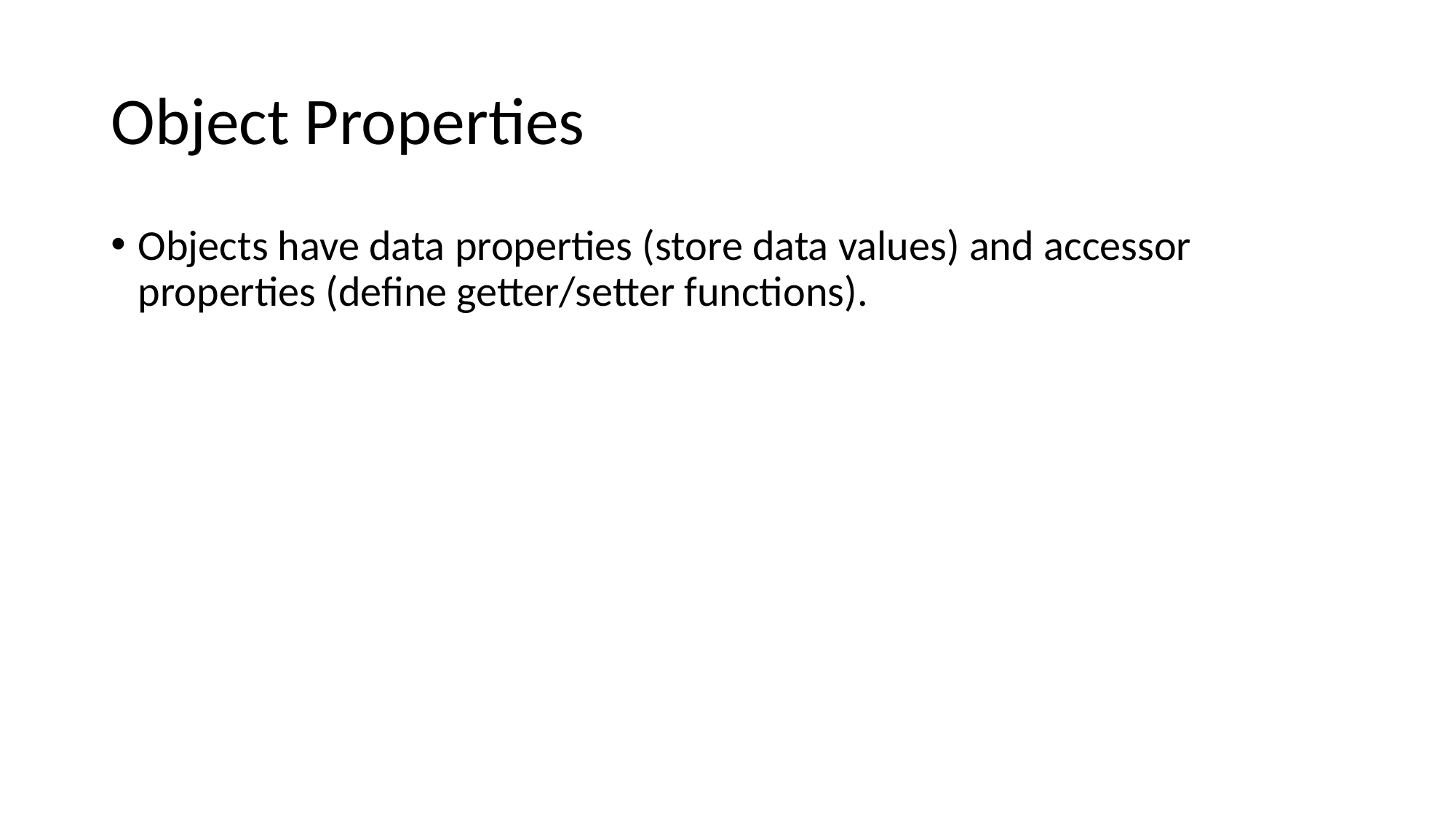

# Object Properties
Objects have data properties (store data values) and accessor properties (define getter/setter functions).